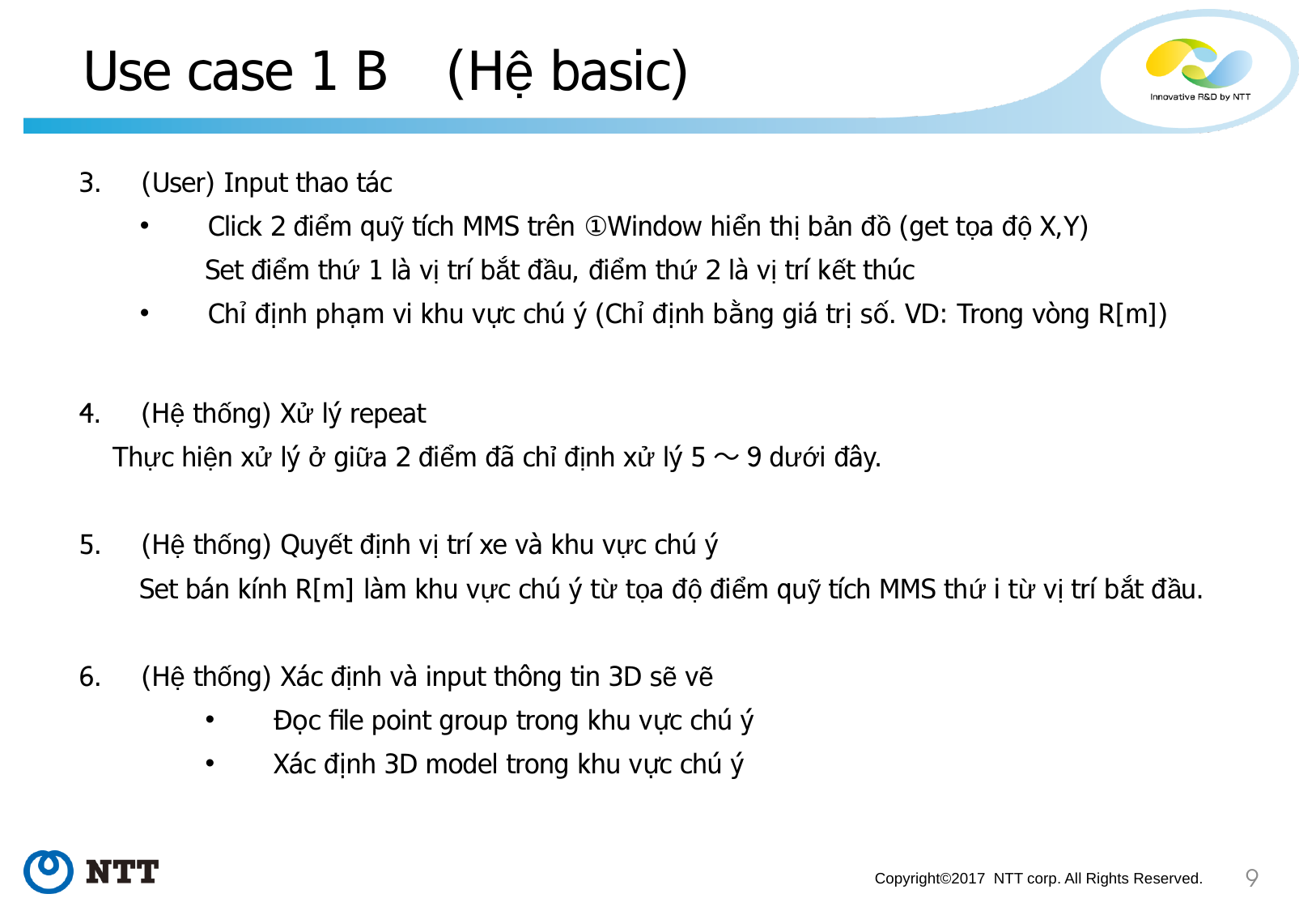

# Use case 1 B	(Hệ basic)
3.　(User) Input thao tác
Click 2 điểm quỹ tích MMS trên ①Window hiển thị bản đồ (get tọa độ X,Y)
Set điểm thứ 1 là vị trí bắt đầu, điểm thứ 2 là vị trí kết thúc
Chỉ định phạm vi khu vực chú ý (Chỉ định bằng giá trị số. VD: Trong vòng R[m])

4.　(Hệ thống) Xử lý repeat
　Thực hiện xử lý ở giữa 2 điểm đã chỉ định xử lý 5～9 dưới đây.

5.　(Hệ thống) Quyết định vị trí xe và khu vực chú ý
　　Set bán kính R[m] làm khu vực chú ý từ tọa độ điểm quỹ tích MMS thứ i từ vị trí bắt đầu.

6.　(Hệ thống) Xác định và input thông tin 3D sẽ vẽ
Đọc file point group trong khu vực chú ý
Xác định 3D model trong khu vực chú ý